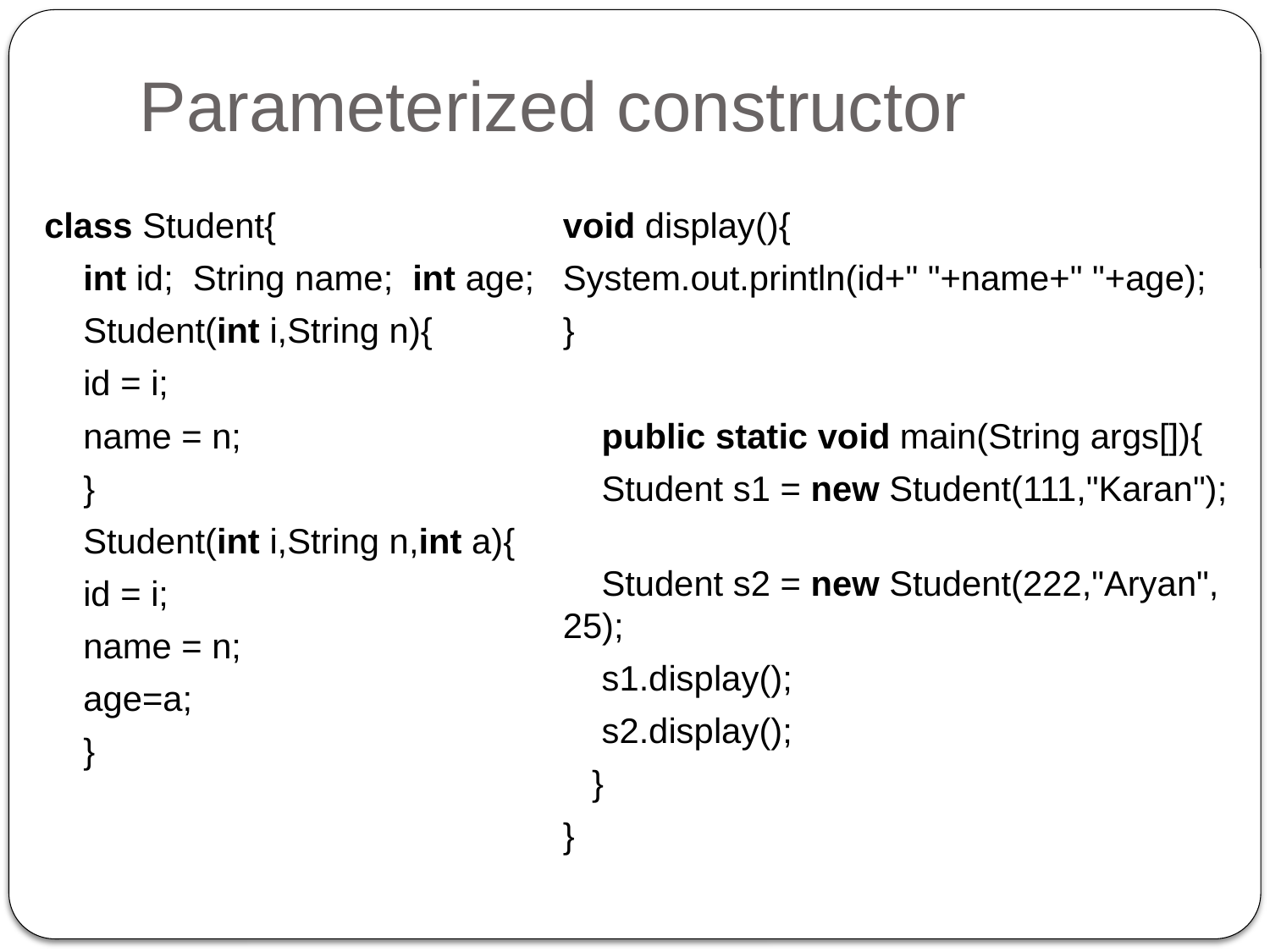

# Parameterized constructor
class Student{
    int id;  String name;  int age;
    Student(int i,String n){
    id = i;
    name = n;
    }
    Student(int i,String n,int a){
    id = i;
    name = n;
    age=a;
    }

void display(){
System.out.println(id+" "+name+" "+age);
}

    public static void main(String args[]){
    Student s1 = new Student(111,"Karan");
    Student s2 = new Student(222,"Aryan",25);
    s1.display();
    s2.display();
   }
}